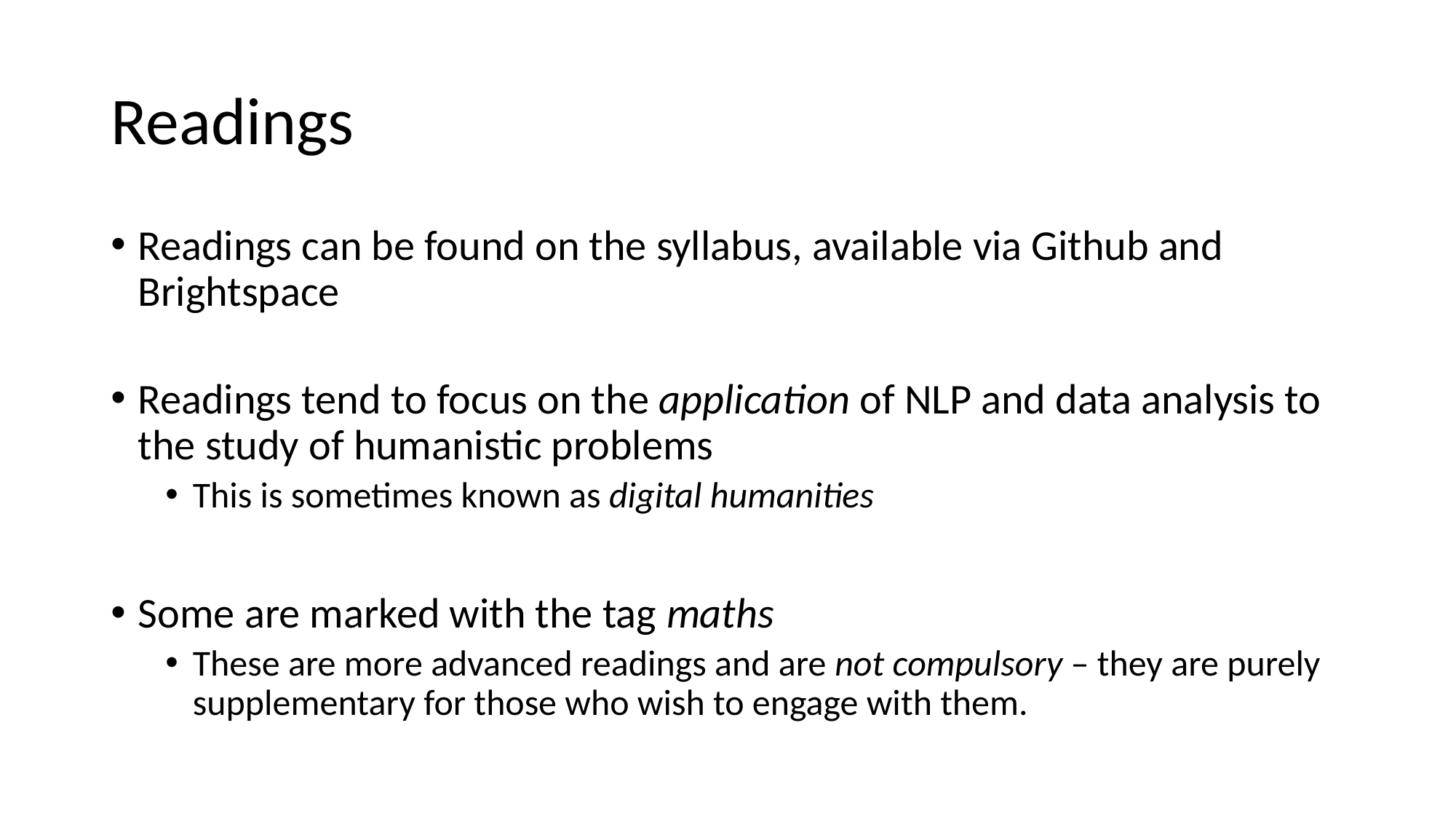

# Readings
Readings can be found on the syllabus, available via Github and Brightspace

Readings tend to focus on the application of NLP and data analysis to the study of humanistic problems
This is sometimes known as digital humanities

Some are marked with the tag maths
These are more advanced readings and are not compulsory – they are purely supplementary for those who wish to engage with them.